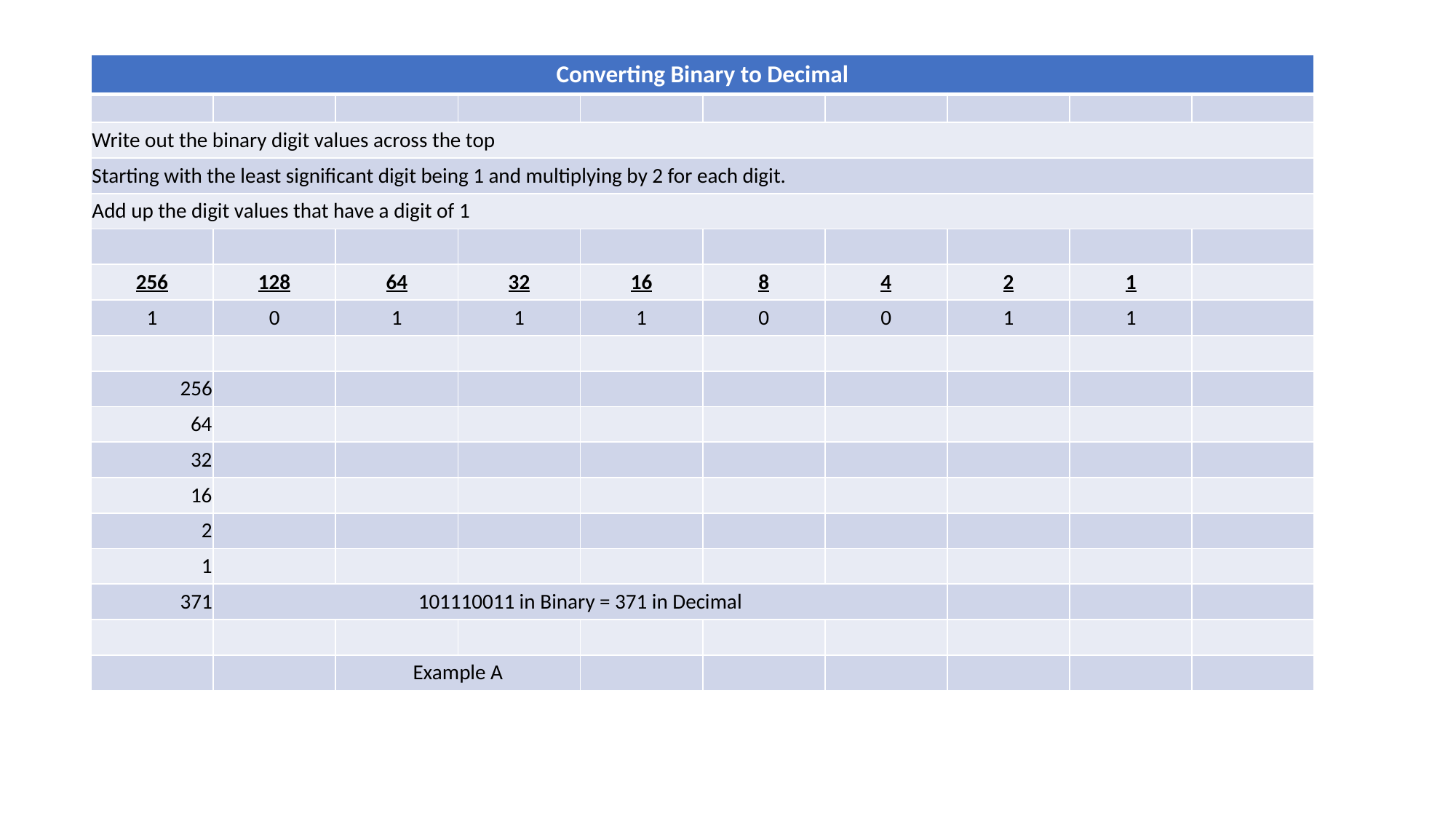

| Converting Binary to Decimal |  |  |  |  |  |  |  |  |  |
| --- | --- | --- | --- | --- | --- | --- | --- | --- | --- |
|  |  |  |  |  |  |  |  |  |  |
| Write out the binary digit values across the top |  |  |  |  |  |  |  |  |  |
| Starting with the least significant digit being 1 and multiplying by 2 for each digit. |  |  |  |  |  |  |  |  |  |
| Add up the digit values that have a digit of 1 |  |  |  |  |  |  |  |  |  |
|  |  |  |  |  |  |  |  |  |  |
| 256 | 128 | 64 | 32 | 16 | 8 | 4 | 2 | 1 |  |
| 1 | 0 | 1 | 1 | 1 | 0 | 0 | 1 | 1 |  |
|  |  |  |  |  |  |  |  |  |  |
| 256 |  |  |  |  |  |  |  |  |  |
| 64 |  |  |  |  |  |  |  |  |  |
| 32 |  |  |  |  |  |  |  |  |  |
| 16 |  |  |  |  |  |  |  |  |  |
| 2 |  |  |  |  |  |  |  |  |  |
| 1 |  |  |  |  |  |  |  |  |  |
| 371 | 101110011 in Binary = 371 in Decimal |  |  |  |  |  |  |  |  |
|  |  |  |  |  |  |  |  |  |  |
|  |  | Example A |  |  |  |  |  |  |  |